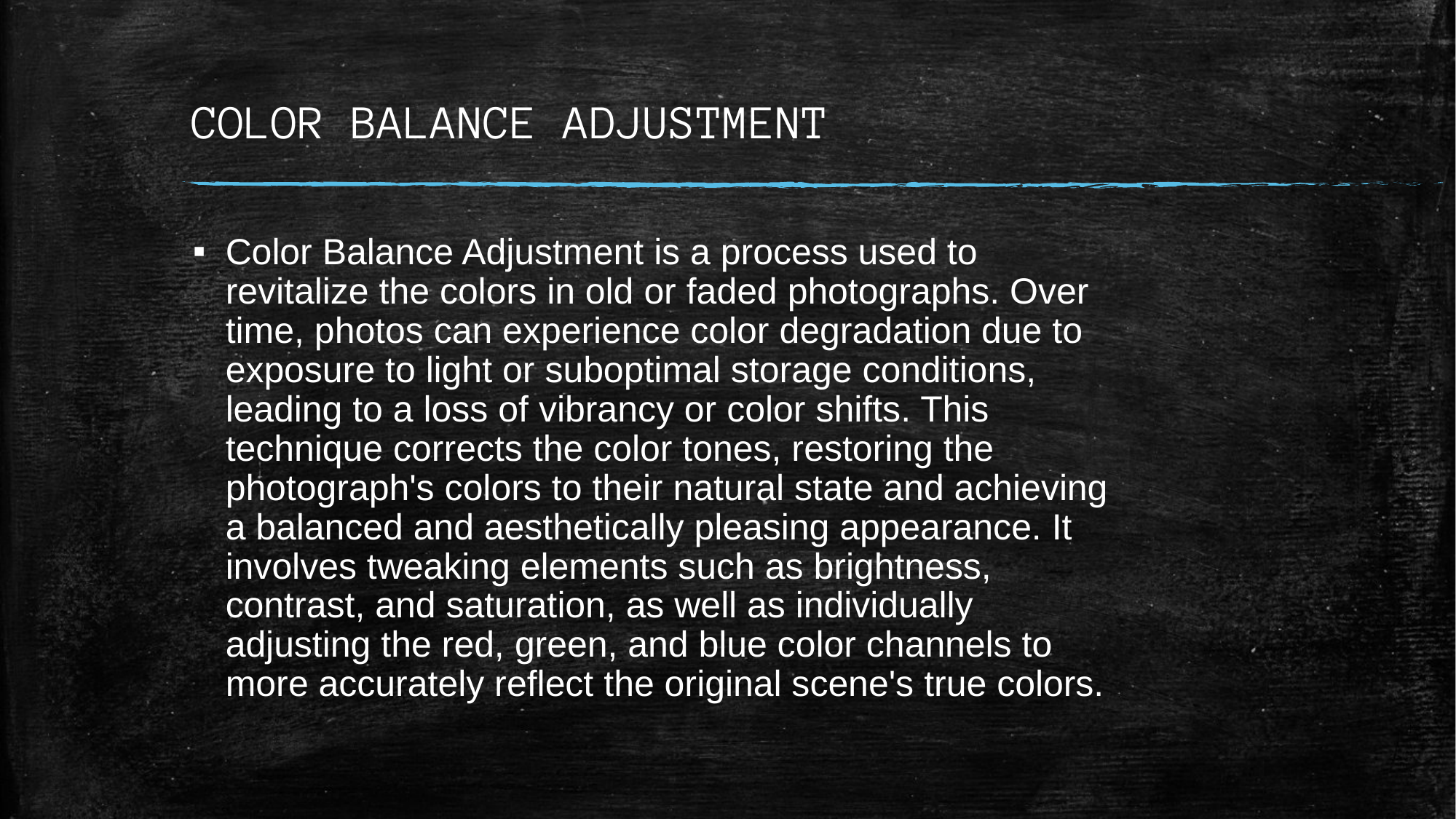

# COLOR BALANCE ADJUSTMENT
Color Balance Adjustment is a process used to revitalize the colors in old or faded photographs. Over time, photos can experience color degradation due to exposure to light or suboptimal storage conditions, leading to a loss of vibrancy or color shifts. This technique corrects the color tones, restoring the photograph's colors to their natural state and achieving a balanced and aesthetically pleasing appearance. It involves tweaking elements such as brightness, contrast, and saturation, as well as individually adjusting the red, green, and blue color channels to more accurately reflect the original scene's true colors.